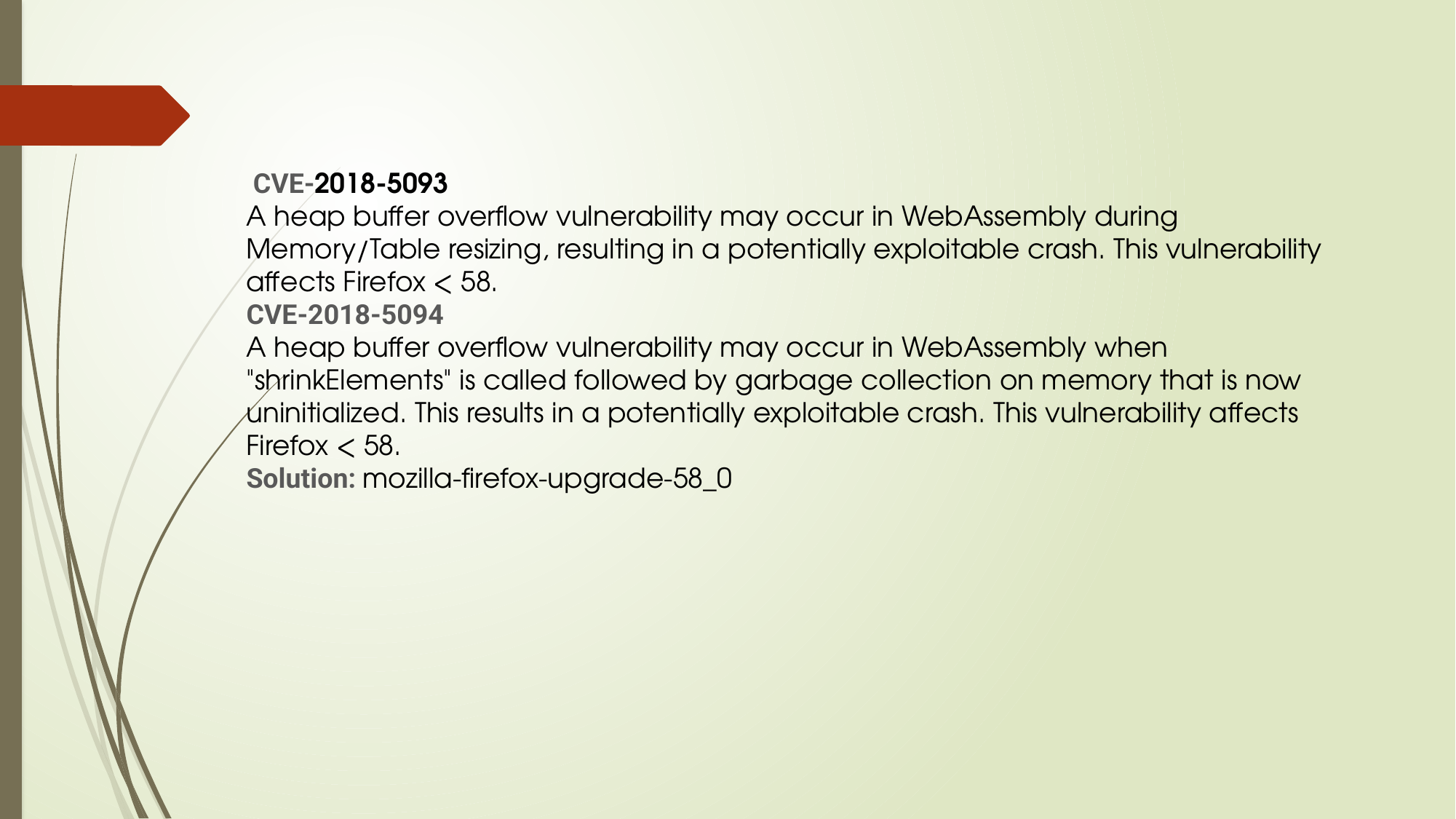

CVE-2018-5093
A heap buffer overflow vulnerability may occur in WebAssembly during Memory/Table resizing, resulting in a potentially exploitable crash. This vulnerability affects Firefox < 58.
CVE-2018-5094
A heap buffer overflow vulnerability may occur in WebAssembly when "shrinkElements" is called followed by garbage collection on memory that is now uninitialized. This results in a potentially exploitable crash. This vulnerability affects Firefox < 58.
Solution: mozilla-firefox-upgrade-58_0